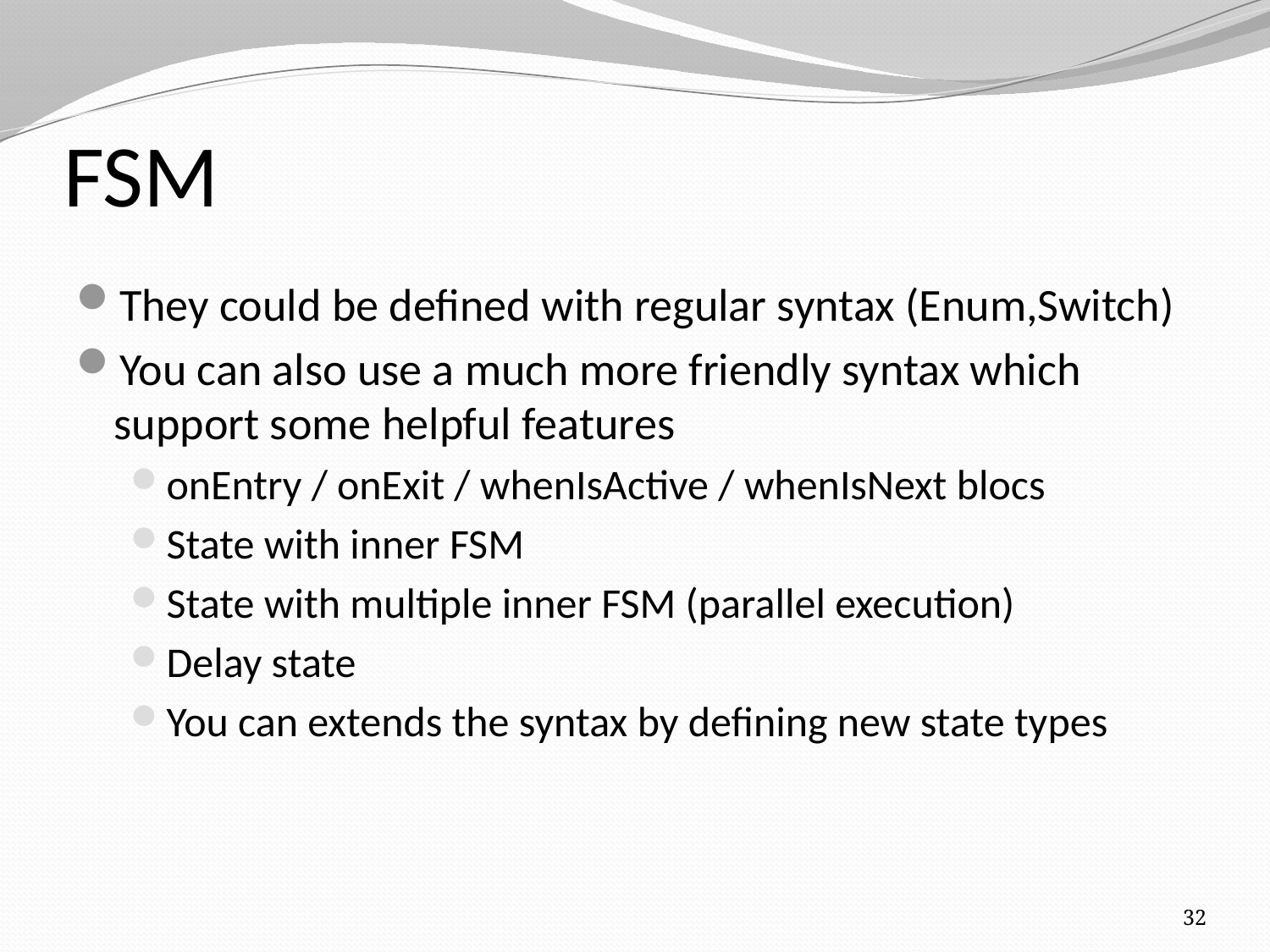

# FSM
They could be defined with regular syntax (Enum,Switch)
You can also use a much more friendly syntax which support some helpful features
onEntry / onExit / whenIsActive / whenIsNext blocs
State with inner FSM
State with multiple inner FSM (parallel execution)
Delay state
You can extends the syntax by defining new state types

32